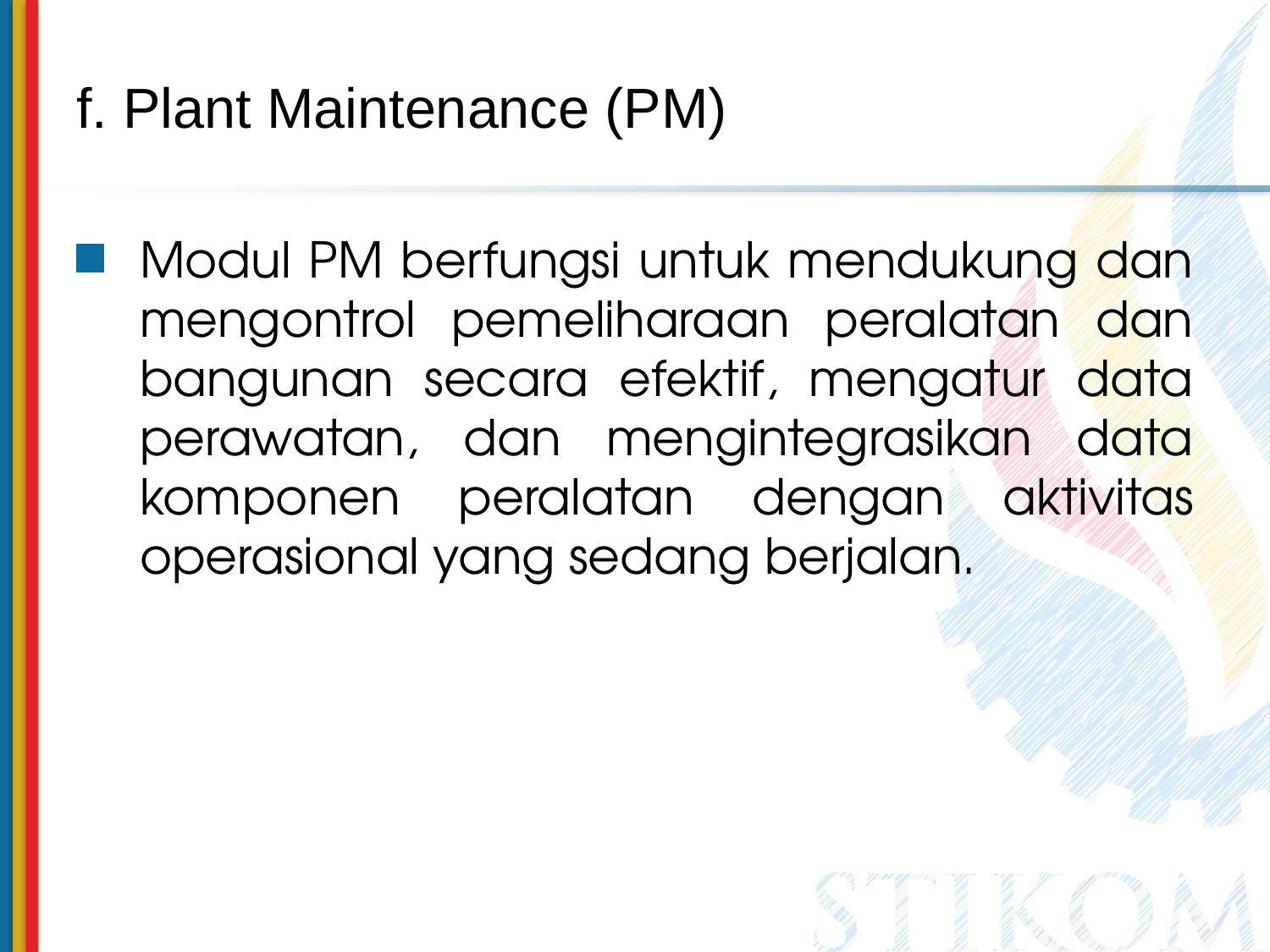

# f. Plant Maintenance (PM)
Modul PM berfungsi untuk mendukung dan mengontrol pemeliharaan peralatan dan bangunan secara efektif, mengatur data perawatan, dan mengintegrasikan data komponen peralatan dengan aktivitas operasional yang sedang berjalan.